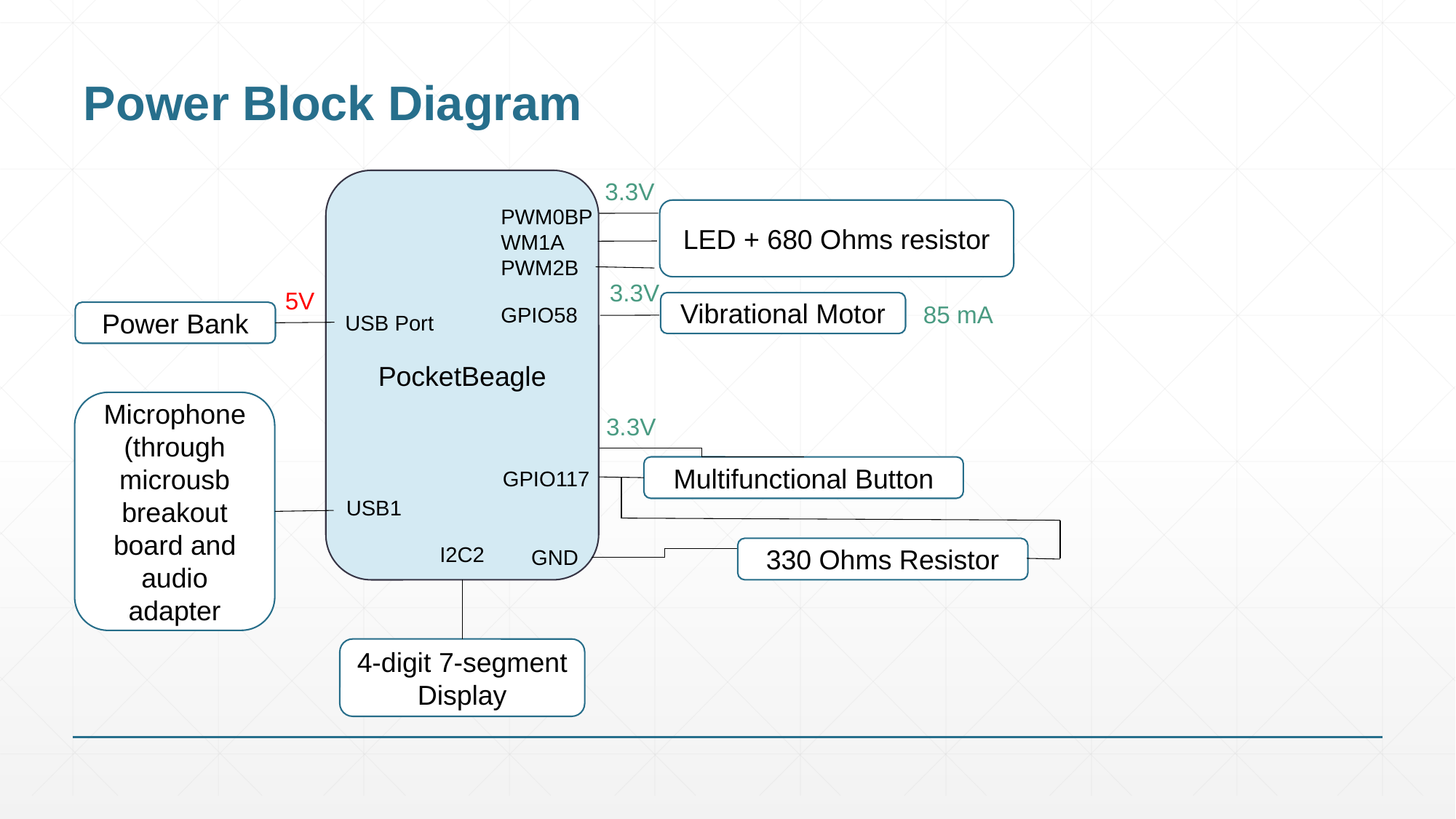

# Power Block Diagram
PocketBeagle
PWM0BPWM1A
PWM2B
LED + 680 Ohms resistor
Vibrational Motor
GPIO58
Power Bank
USB Port
Microphone
(through microusb breakout board and audio adapter
Multifunctional Button
GPIO117
330 Ohms Resistor
GND
USB1
I2C2
4-digit 7-segment Display
3.3V
3.3V
5V
85 mA
3.3V